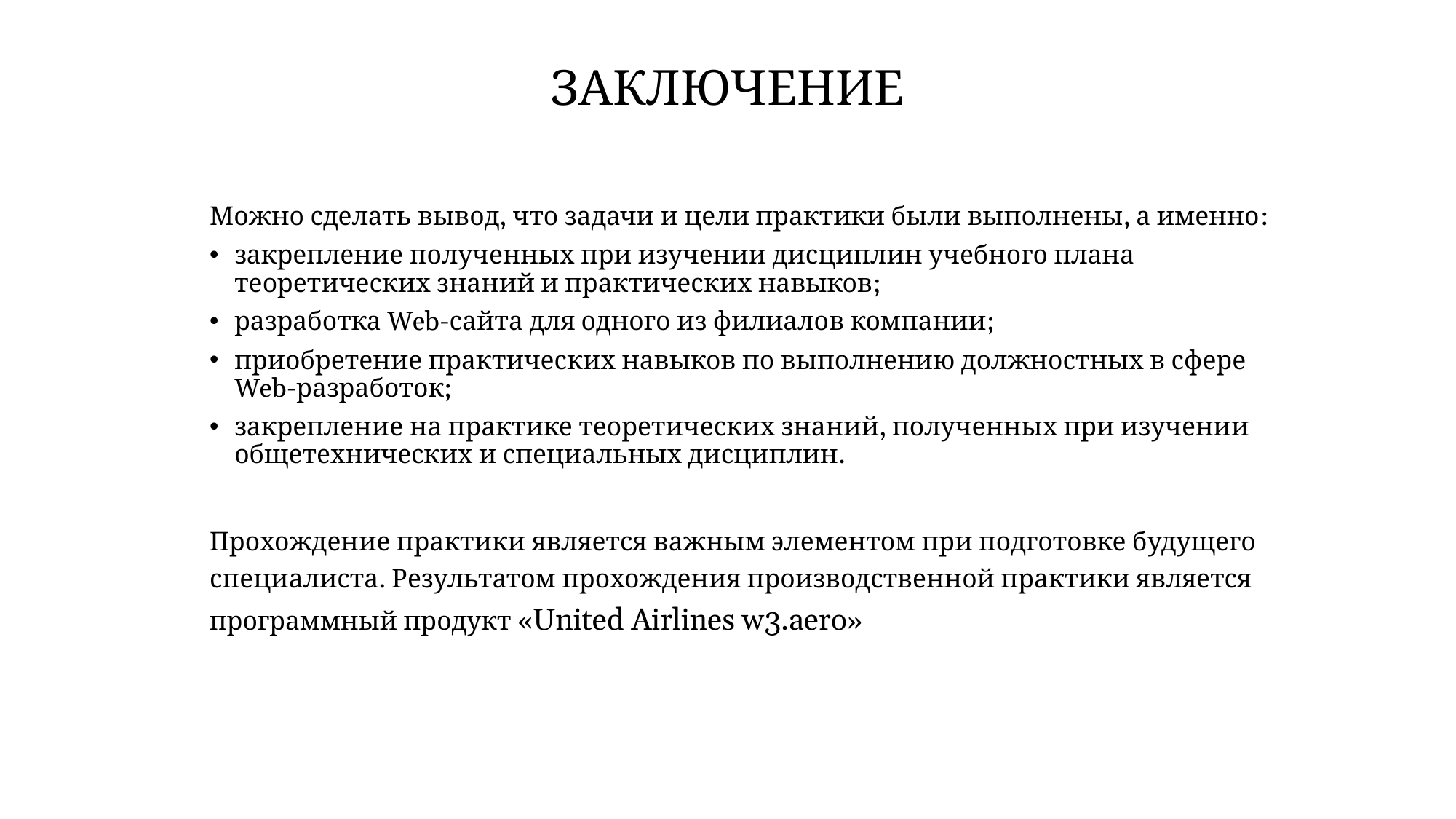

# ЗАКЛЮЧЕНИЕ

Можно сделать вывод, что задачи и цели практики были выполнены, а именно:
закрепление полученных при изучении дисциплин учебного плана теоретических знаний и практических навыков;
разработка Web-сайта для одного из филиалов компании;
приобретение практических навыков по выполнению должностных в сфере Web-разработок;
закрепление на практике теоретических знаний, полученных при изучении общетехнических и специальных дисциплин.

Прохождение практики является важным элементом при подготовке будущего специалиста. Результатом прохождения производственной практики является программный продукт «United Airlines w3.aero»